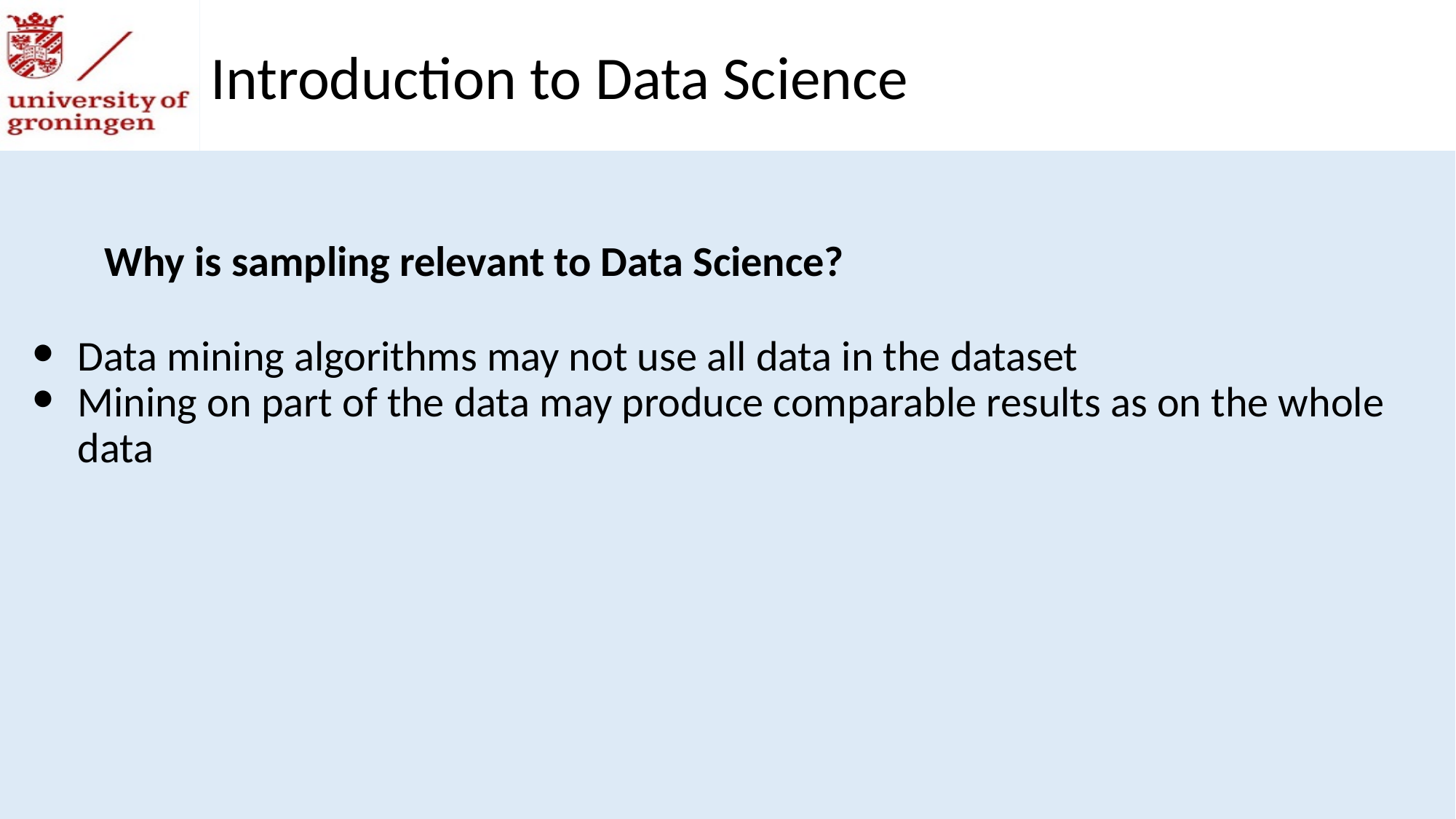

Introduction to Data Science
Why is sampling relevant to Data Science?
Data mining algorithms may not use all data in the dataset
Mining on part of the data may produce comparable results as on the whole data